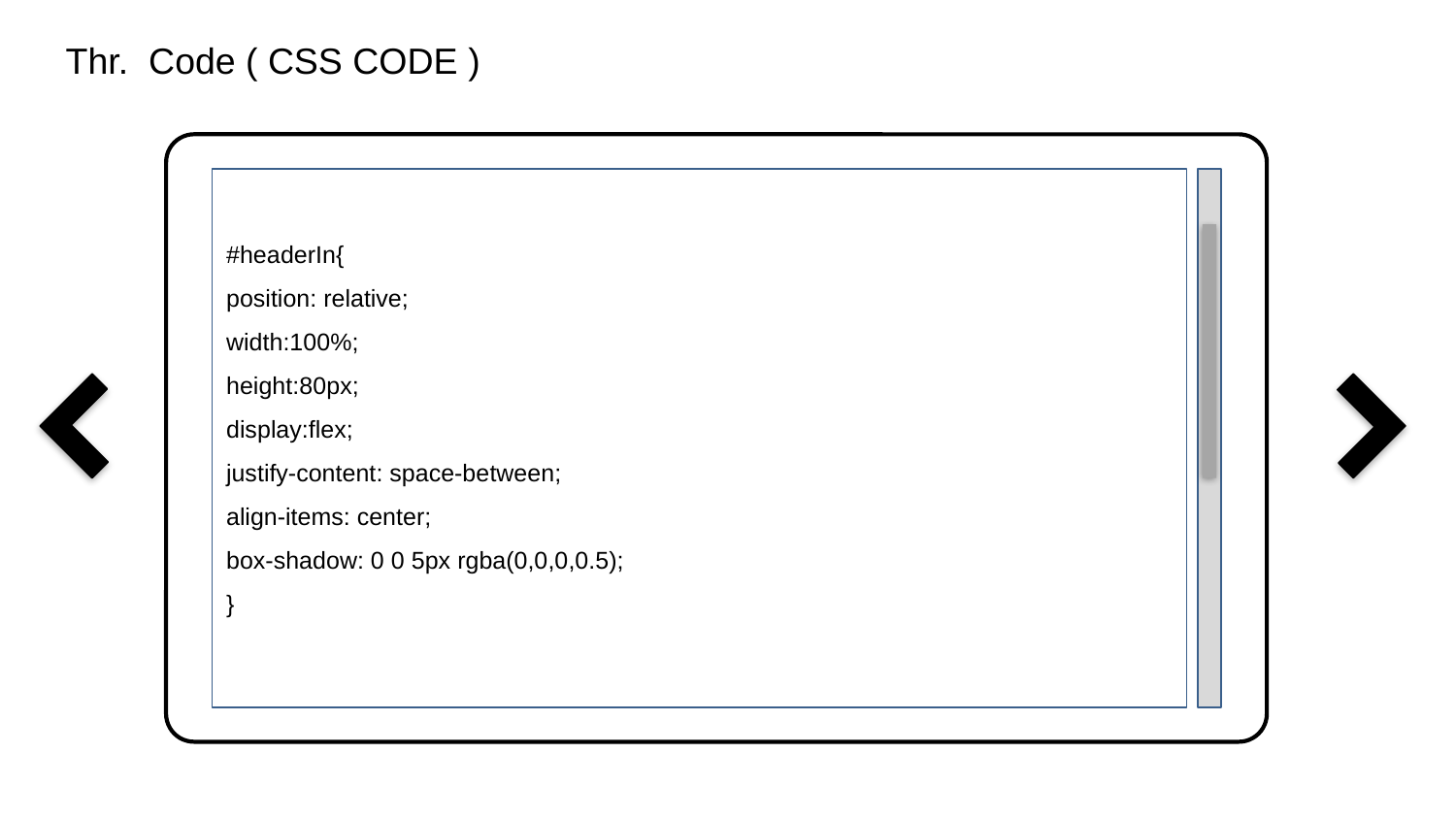

Thr.  Code ( CSS CODE )

#headerIn{
position: relative;
width:100%;
height:80px;
display:flex;
justify-content: space-between;
align-items: center;
box-shadow: 0 0 5px rgba(0,0,0,0.5);
}